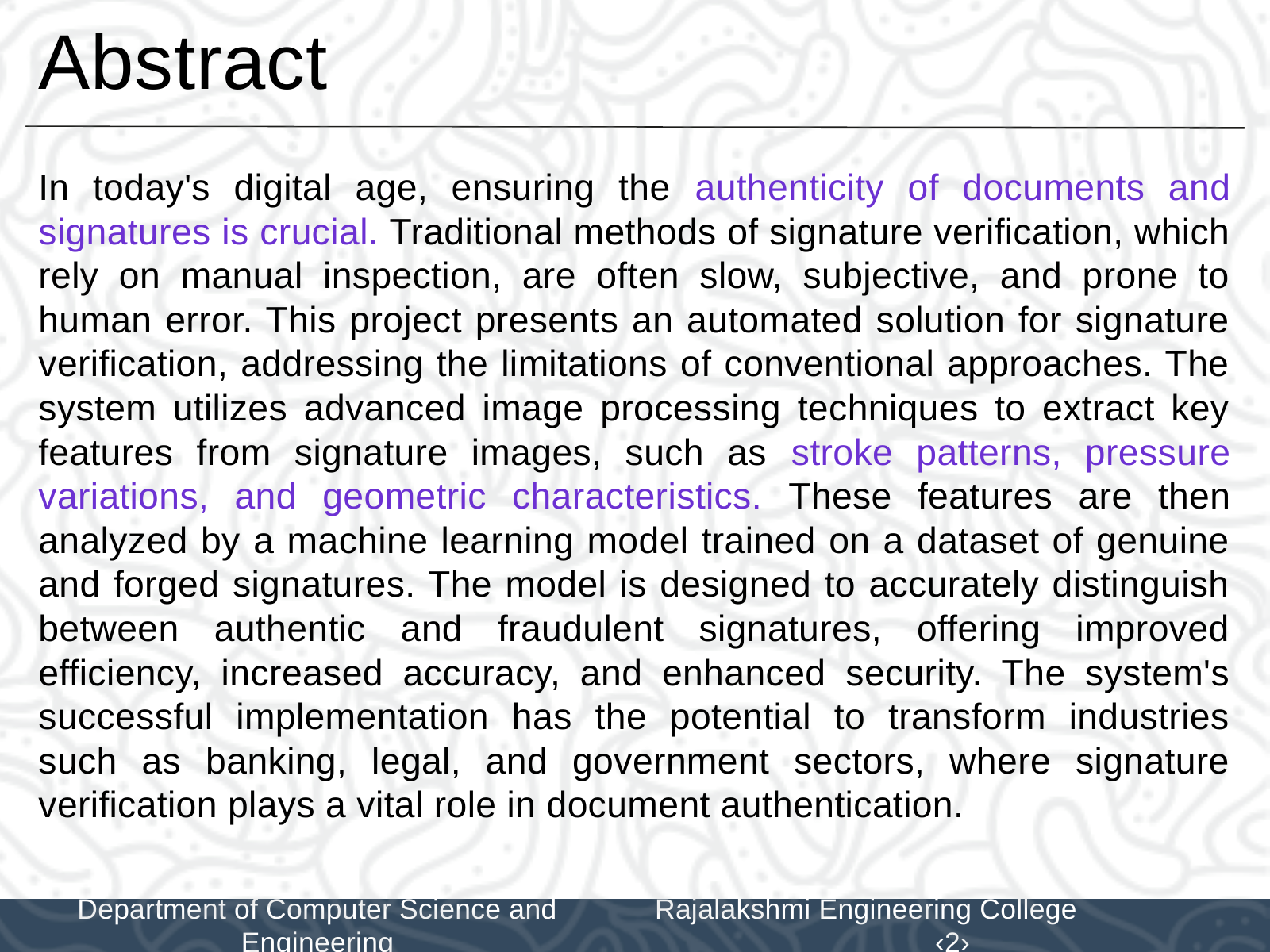

Abstract

In today's digital age, ensuring the authenticity of documents and signatures is crucial. Traditional methods of signature verification, which rely on manual inspection, are often slow, subjective, and prone to human error. This project presents an automated solution for signature verification, addressing the limitations of conventional approaches. The system utilizes advanced image processing techniques to extract key features from signature images, such as stroke patterns, pressure variations, and geometric characteristics. These features are then analyzed by a machine learning model trained on a dataset of genuine and forged signatures. The model is designed to accurately distinguish between authentic and fraudulent signatures, offering improved efficiency, increased accuracy, and enhanced security. The system's successful implementation has the potential to transform industries such as banking, legal, and government sectors, where signature verification plays a vital role in document authentication.

Department of Computer Science and Engineering

Rajalakshmi Engineering College 		‹2›